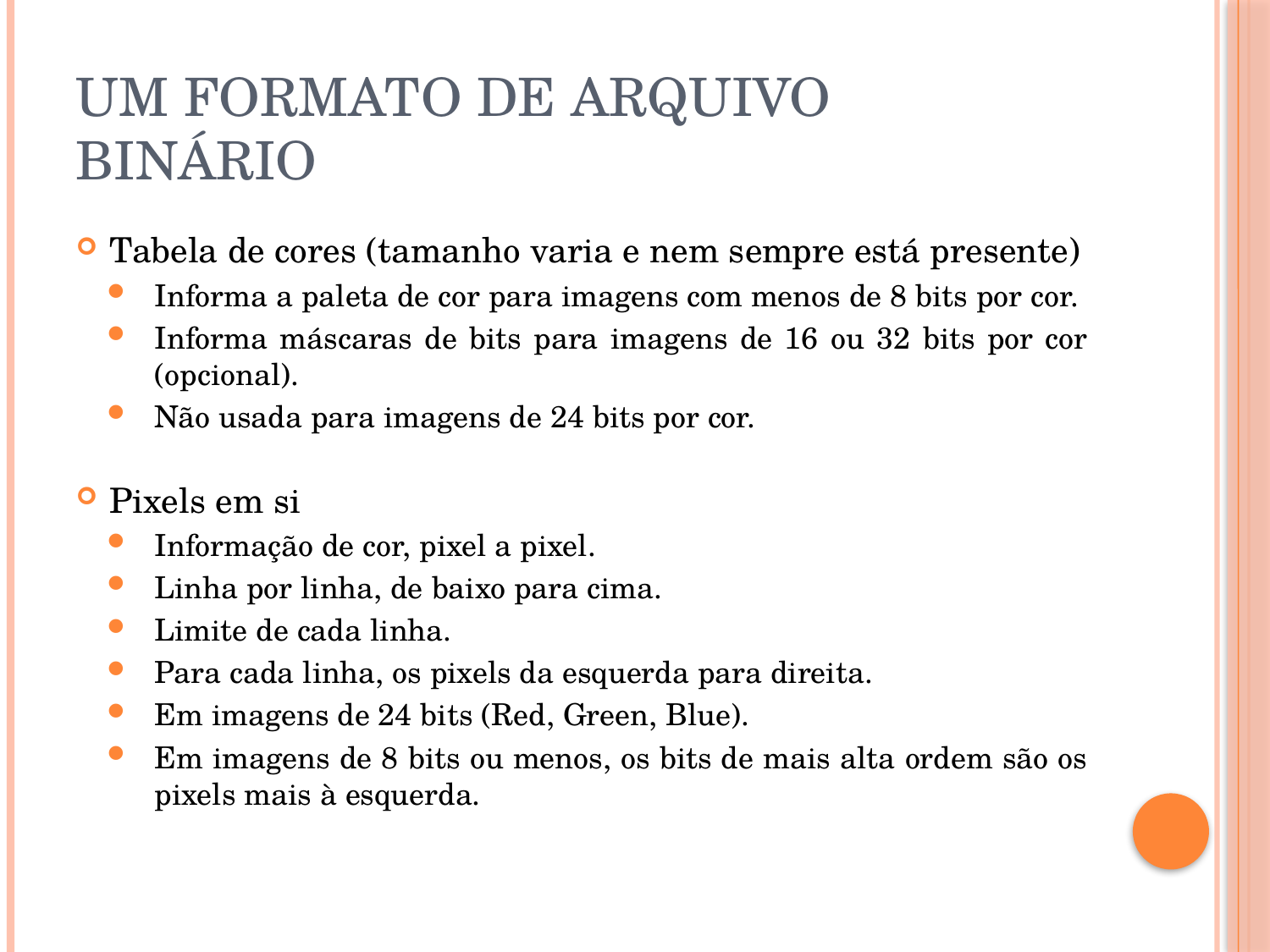

# Um formato de arquivo binário
Tabela de cores (tamanho varia e nem sempre está presente)
Informa a paleta de cor para imagens com menos de 8 bits por cor.
Informa máscaras de bits para imagens de 16 ou 32 bits por cor (opcional).
Não usada para imagens de 24 bits por cor.

Pixels em si
Informação de cor, pixel a pixel.
Linha por linha, de baixo para cima.
Limite de cada linha.
Para cada linha, os pixels da esquerda para direita.
Em imagens de 24 bits (Red, Green, Blue).
Em imagens de 8 bits ou menos, os bits de mais alta ordem são os pixels mais à esquerda.